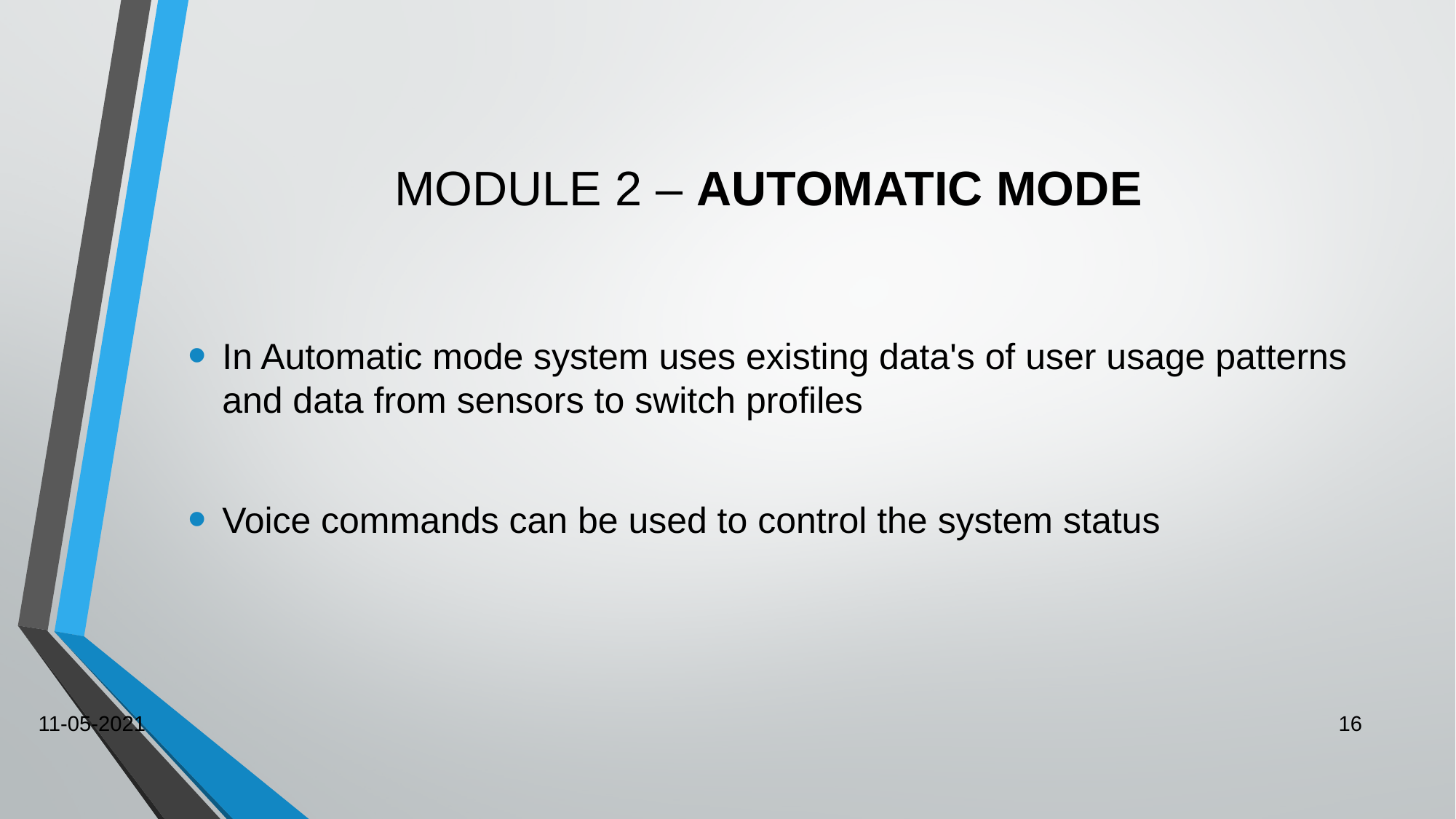

# MODULE 2 – AUTOMATIC MODE
In Automatic mode system uses existing data's of user usage patterns and data from sensors to switch profiles

Voice commands can be used to control the system status
11-05-2021
16